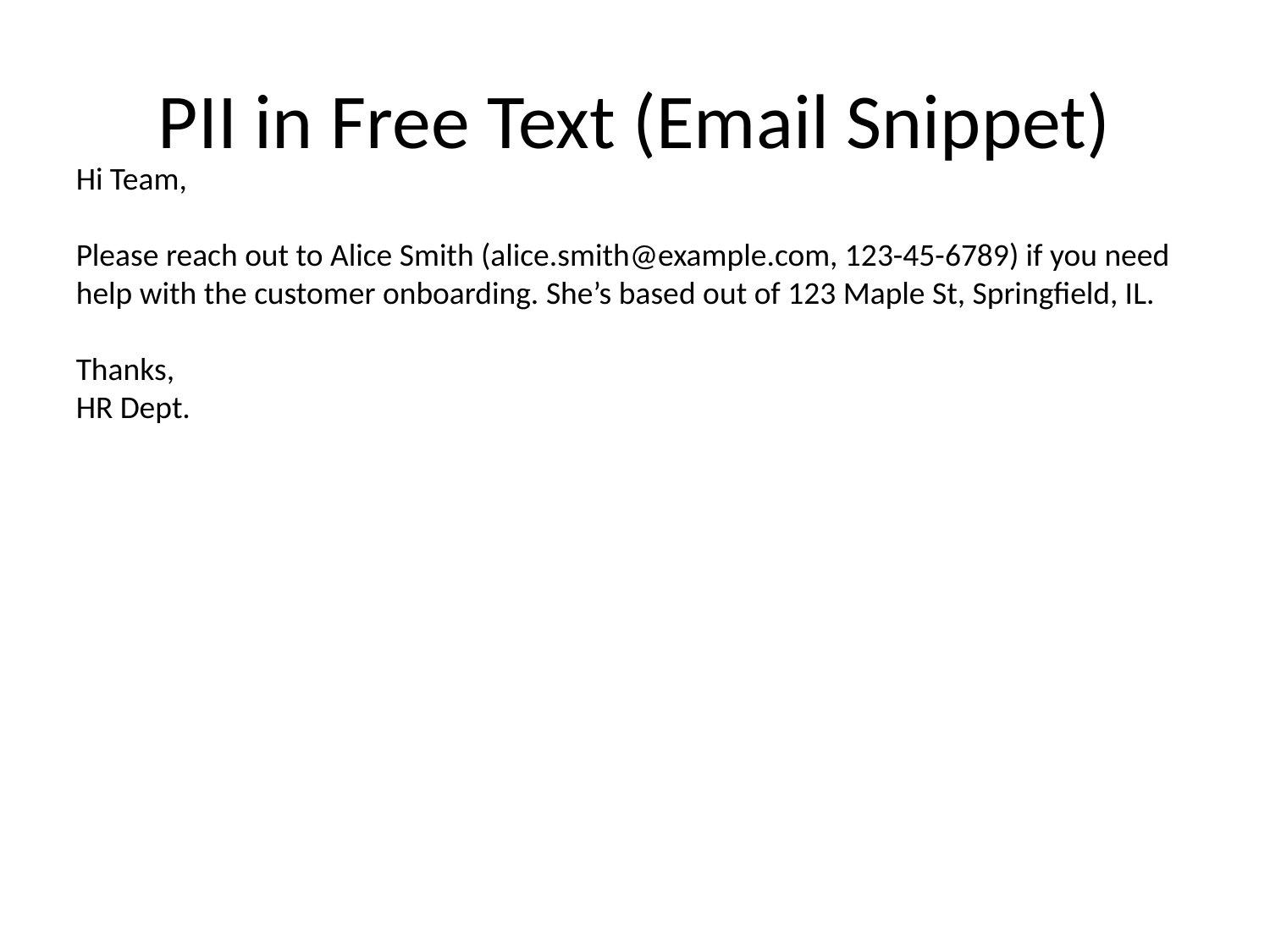

# PII in Free Text (Email Snippet)
Hi Team,
Please reach out to Alice Smith (alice.smith@example.com, 123-45-6789) if you need help with the customer onboarding. She’s based out of 123 Maple St, Springfield, IL.
Thanks,
HR Dept.